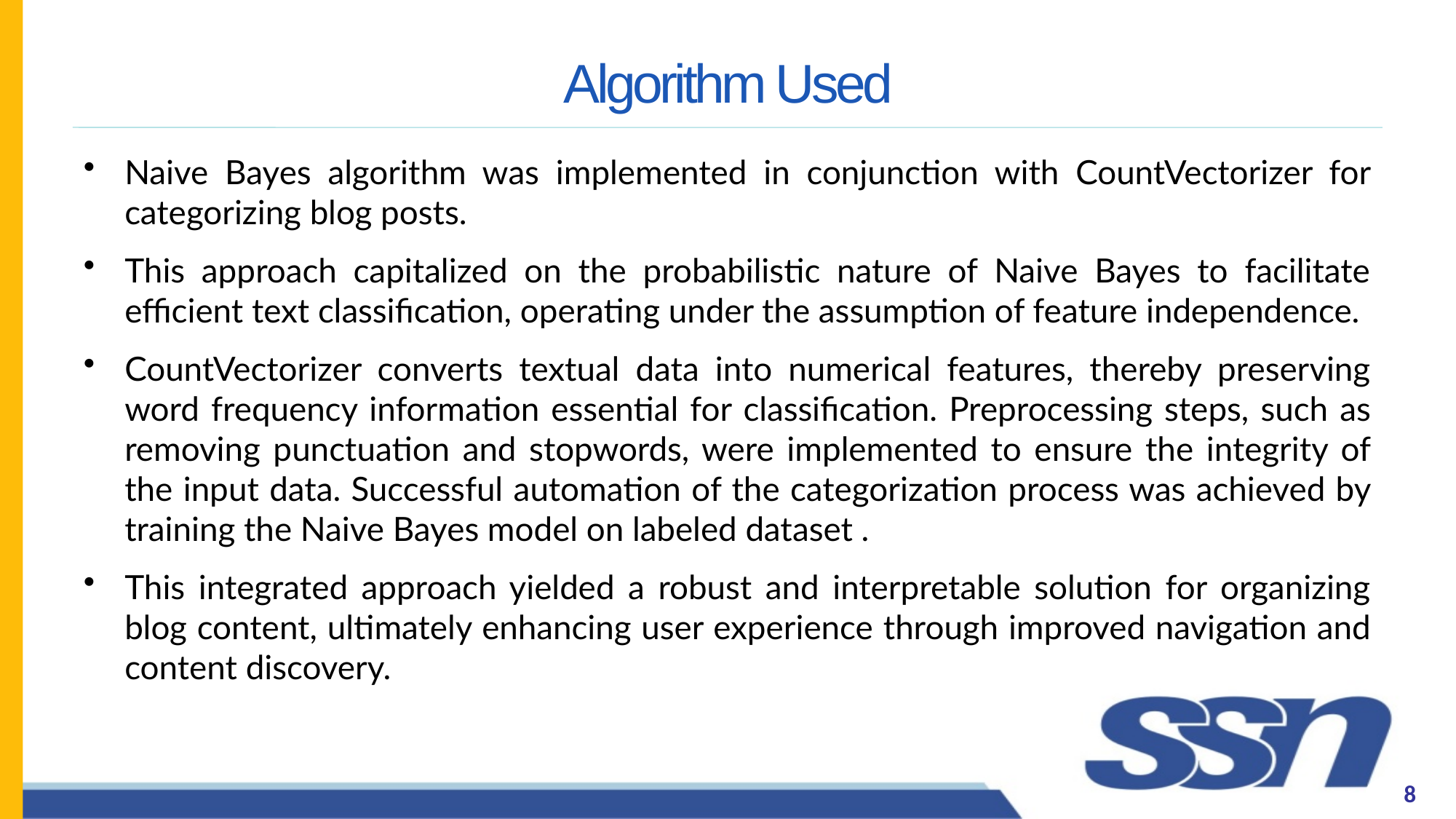

# Algorithm Used
Naive Bayes algorithm was implemented in conjunction with CountVectorizer for categorizing blog posts.
This approach capitalized on the probabilistic nature of Naive Bayes to facilitate efficient text classification, operating under the assumption of feature independence.
CountVectorizer converts textual data into numerical features, thereby preserving word frequency information essential for classification. Preprocessing steps, such as removing punctuation and stopwords, were implemented to ensure the integrity of the input data. Successful automation of the categorization process was achieved by training the Naive Bayes model on labeled dataset .
This integrated approach yielded a robust and interpretable solution for organizing blog content, ultimately enhancing user experience through improved navigation and content discovery.